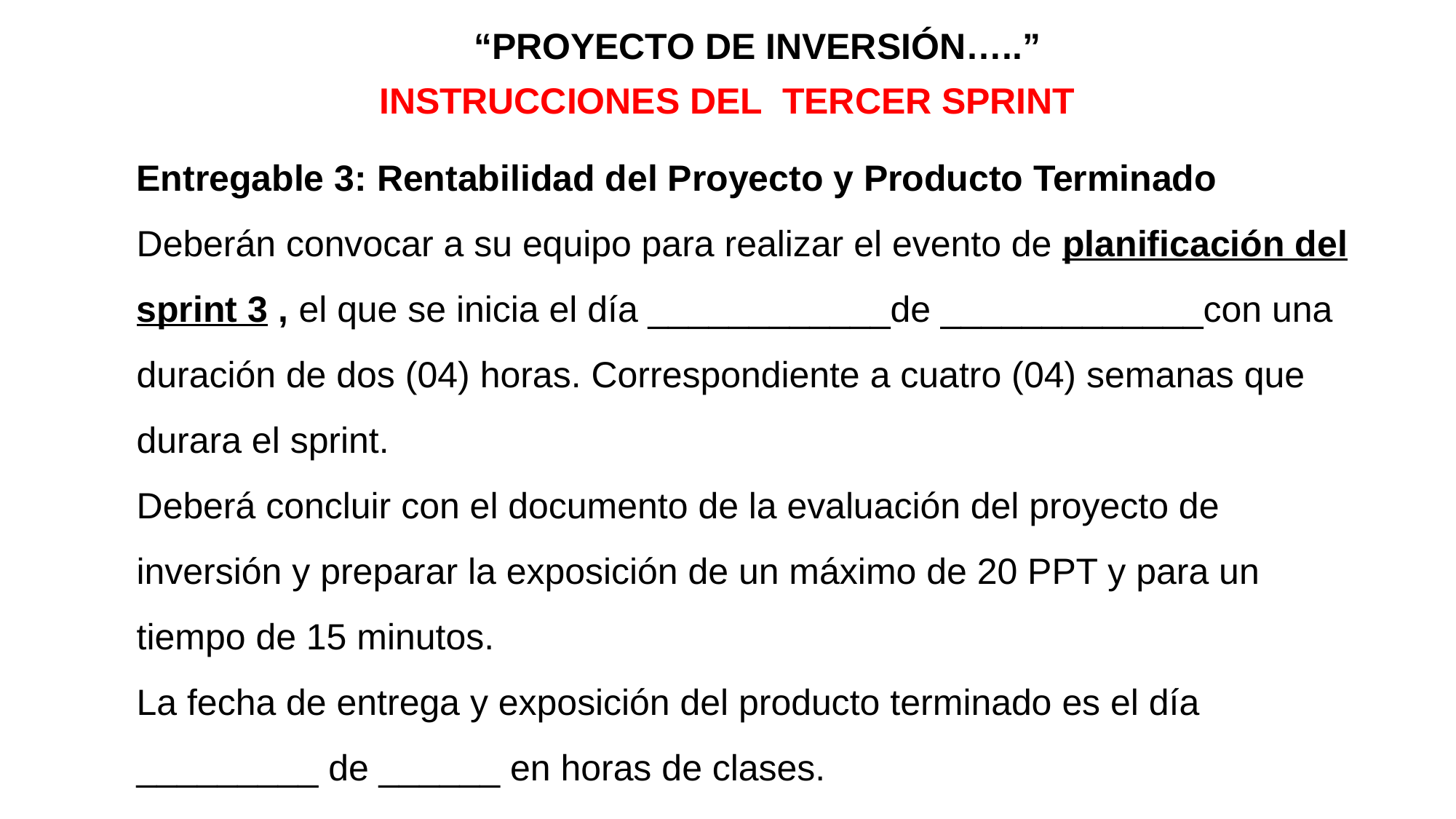

“PROYECTO DE INVERSIÓN…..”
INSTRUCCIONES DEL  TERCER SPRINT
Entregable 3: Rentabilidad del Proyecto y Producto Terminado
Deberán convocar a su equipo para realizar el evento de planificación del sprint 3 , el que se inicia el día ____________de _____________con una duración de dos (04) horas. Correspondiente a cuatro (04) semanas que durara el sprint.
Deberá concluir con el documento de la evaluación del proyecto de inversión y preparar la exposición de un máximo de 20 PPT y para un tiempo de 15 minutos.
La fecha de entrega y exposición del producto terminado es el día _________ de ______ en horas de clases.